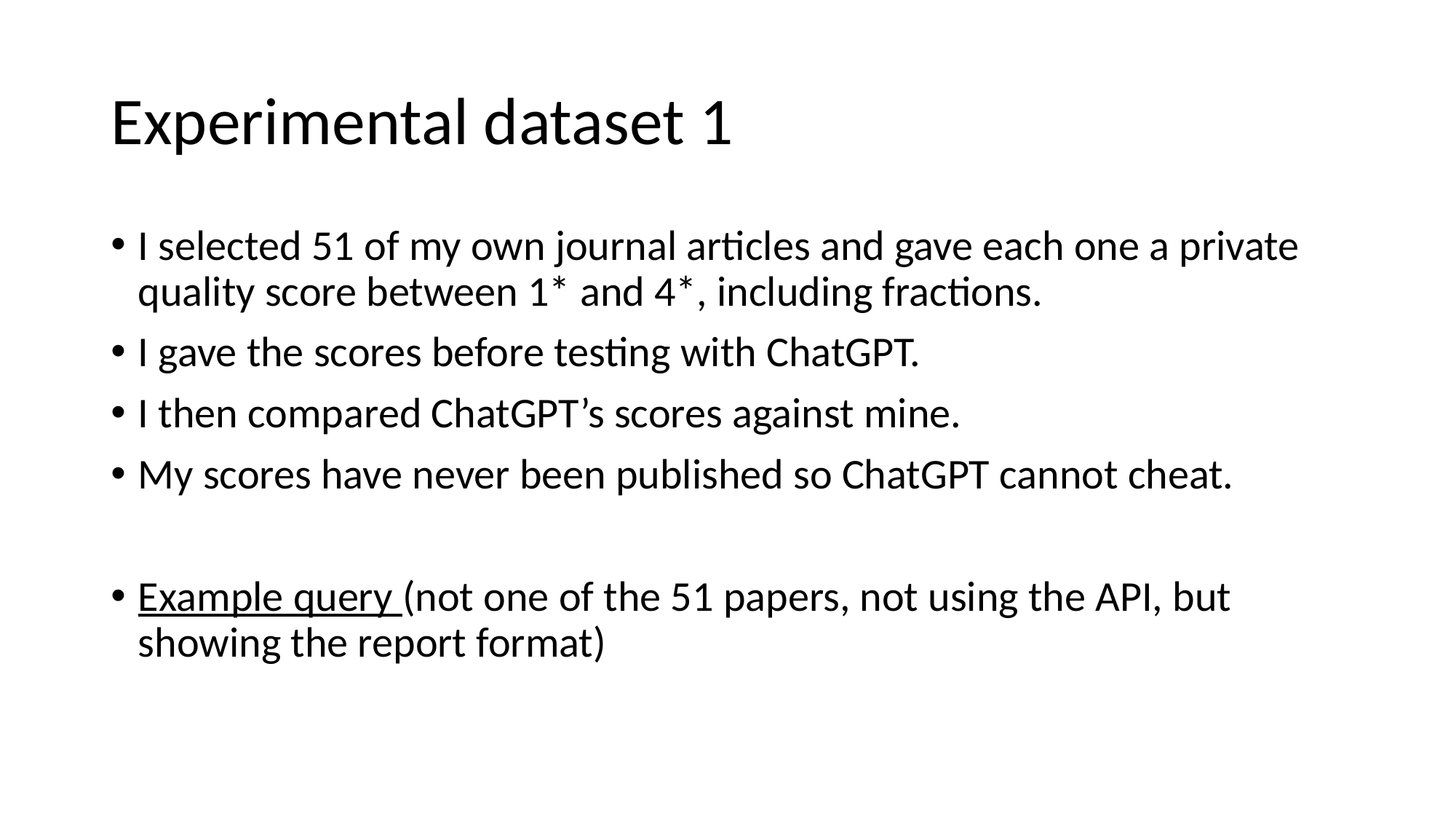

# Experimental dataset 1
I selected 51 of my own journal articles and gave each one a private quality score between 1* and 4*, including fractions.
I gave the scores before testing with ChatGPT.
I then compared ChatGPT’s scores against mine.
My scores have never been published so ChatGPT cannot cheat.

Example query (not one of the 51 papers, not using the API, but showing the report format)